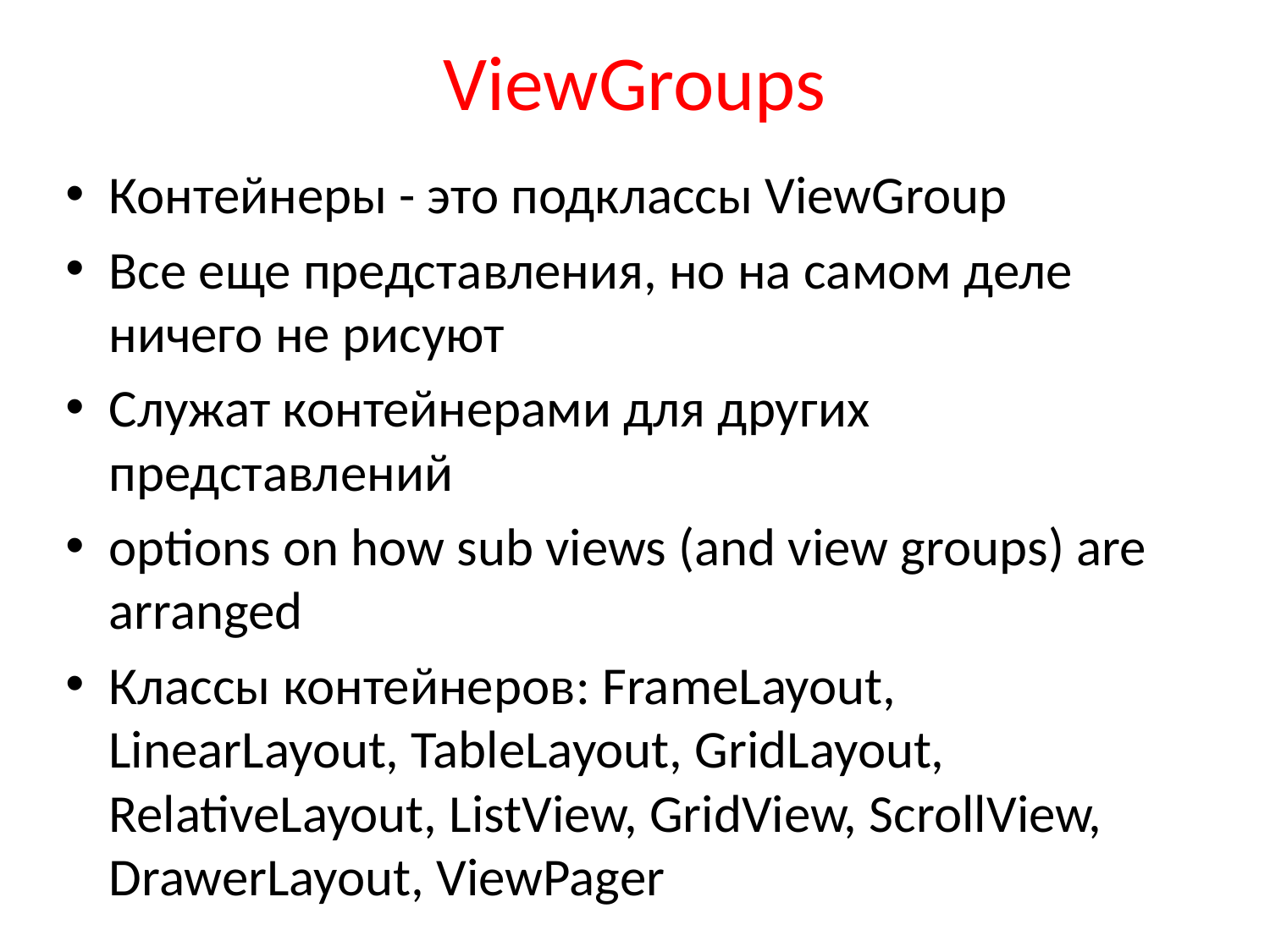

# ViewGroups
Контейнеры - это подклассы ViewGroup
Все еще представления, но на самом деле ничего не рисуют
Служат контейнерами для других представлений
options on how sub views (and view groups) are arranged
Классы контейнеров: FrameLayout, LinearLayout, TableLayout, GridLayout, RelativeLayout, ListView, GridView, ScrollView, DrawerLayout, ViewPager